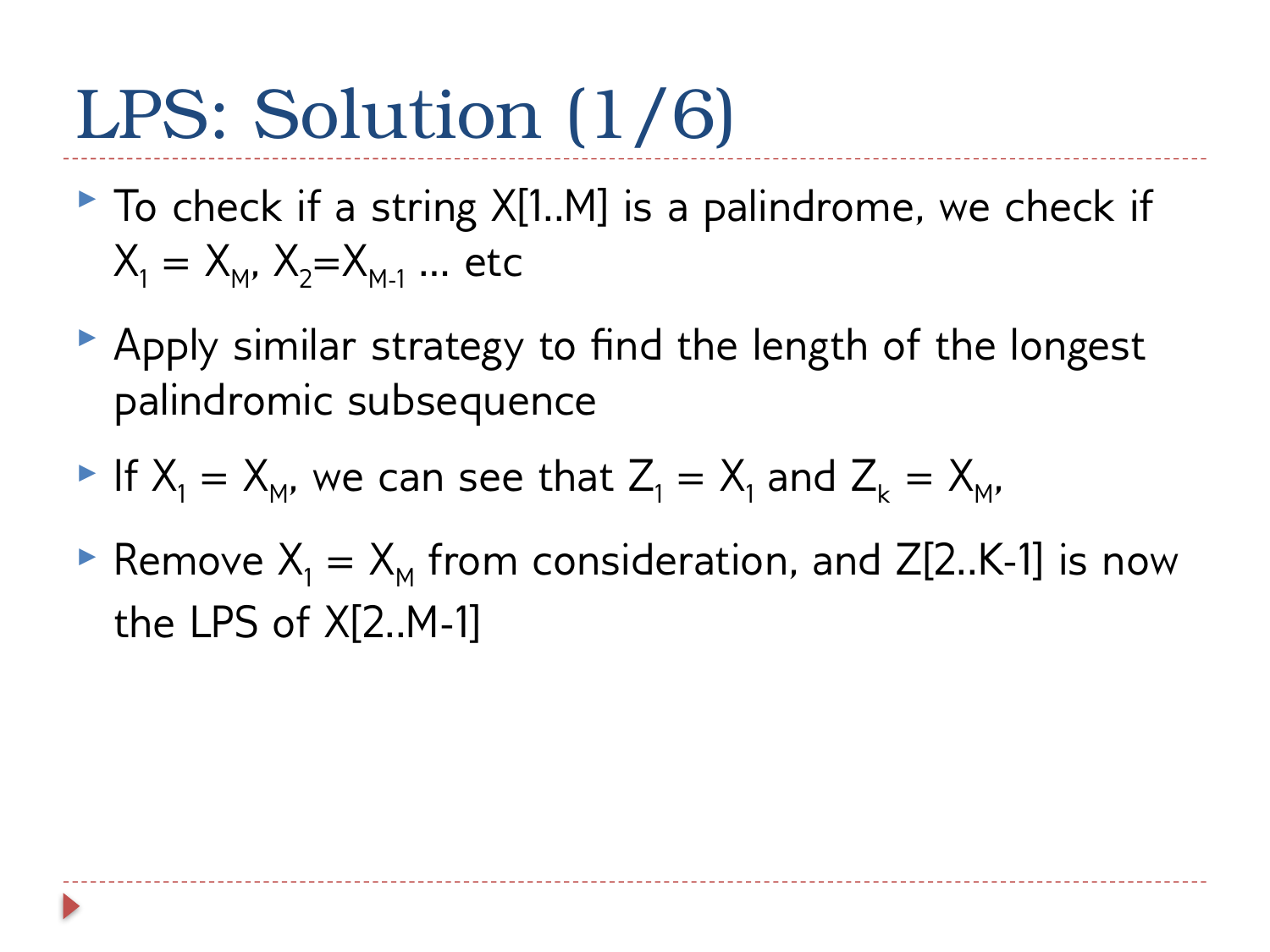

# LPS: Solution (1/6)
To check if a string X[1..M] is a palindrome, we check if  X1 = XM, X2=XM-1 … etc
Apply similar strategy to find the length of the longest palindromic subsequence
If X1 = XM, we can see that Z1 = X1 and Zk = XM,
Remove X1 = XM from consideration, and Z[2..K-1] is now the LPS of X[2..M-1]